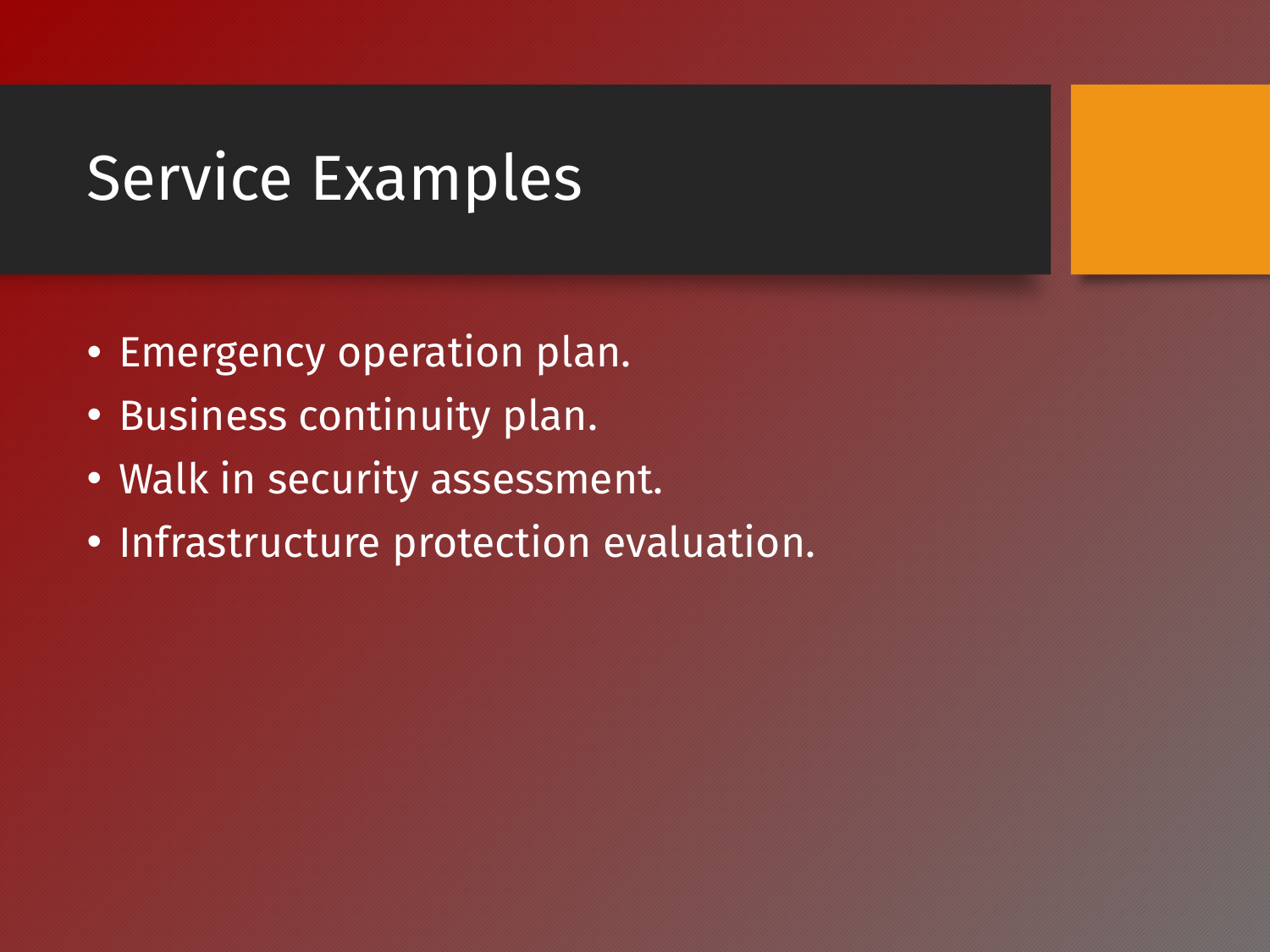

# Service Examples
Emergency operation plan.
Business continuity plan.
Walk in security assessment.
Infrastructure protection evaluation.